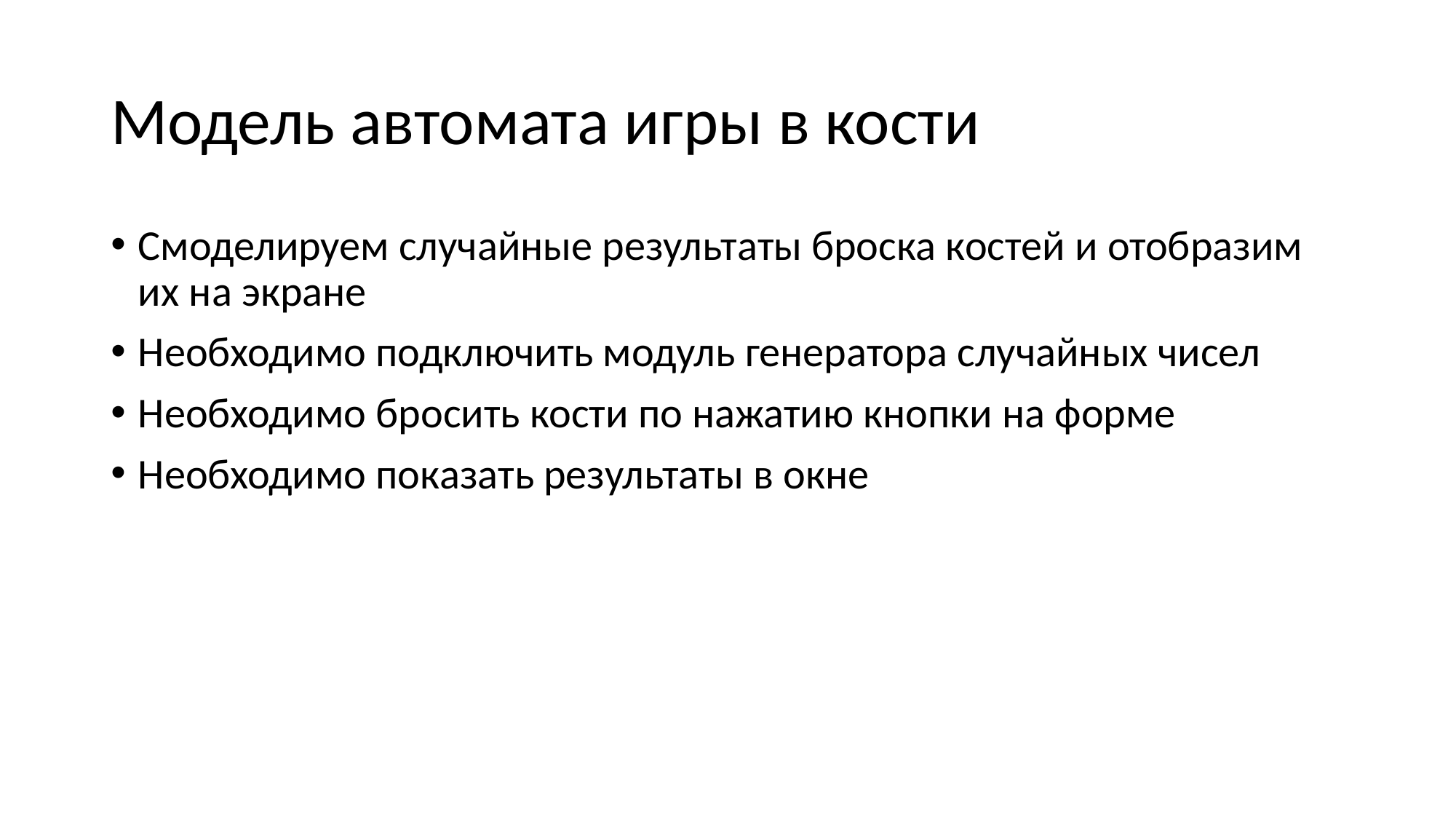

# Модель автомата игры в кости
Смоделируем случайные результаты броска костей и отобразим их на экране
Необходимо подключить модуль генератора случайных чисел
Необходимо бросить кости по нажатию кнопки на форме
Необходимо показать результаты в окне